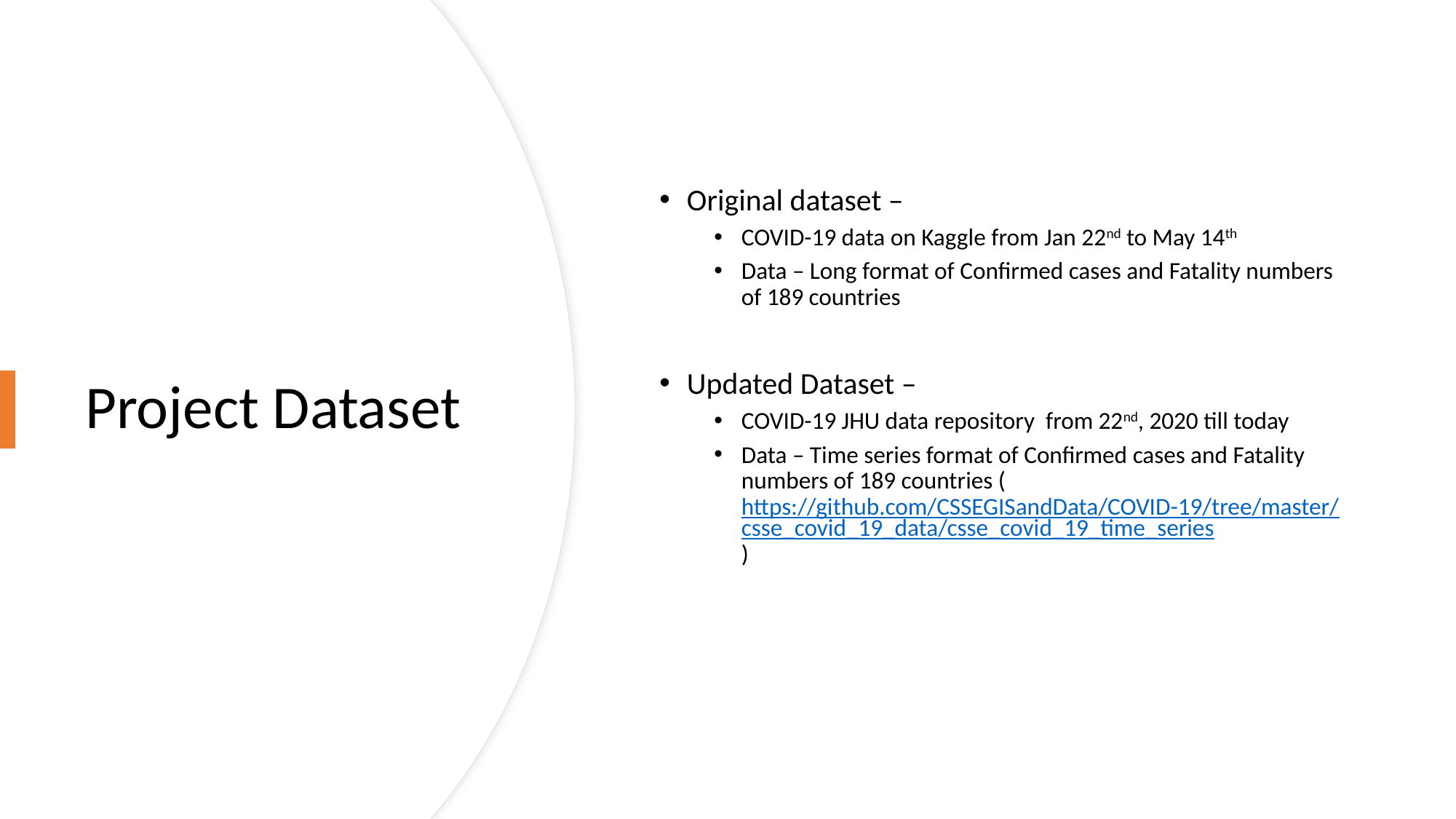

Original dataset –
COVID-19 data on Kaggle from Jan 22nd to May 14th
Data – Long format of Confirmed cases and Fatality numbers of 189 countries

Updated Dataset –
COVID-19 JHU data repository  from 22nd, 2020 till today
Data – Time series format of Confirmed cases and Fatality numbers of 189 countries (https://github.com/CSSEGISandData/COVID-19/tree/master/csse_covid_19_data/csse_covid_19_time_series)

# Project Dataset